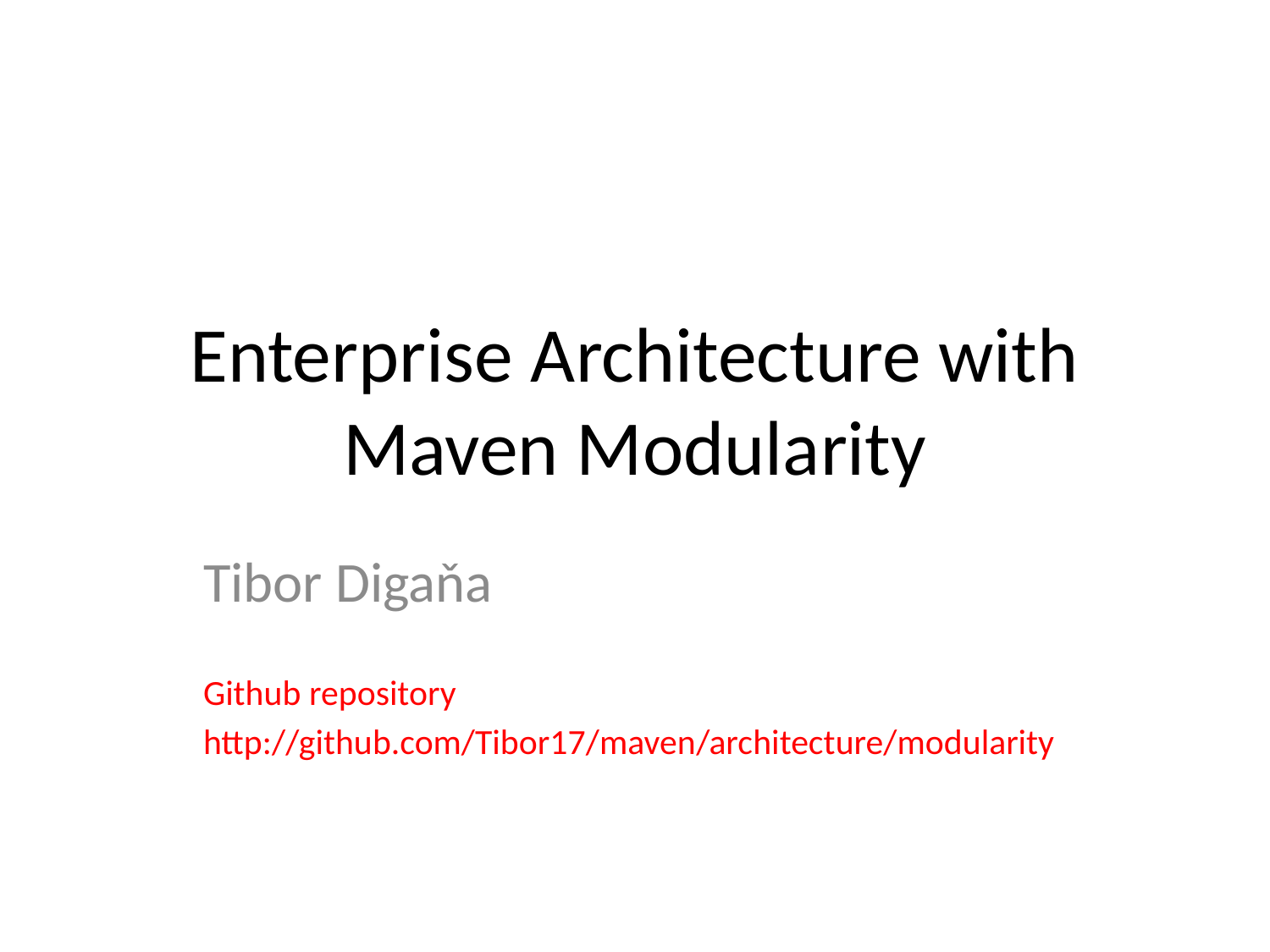

# Enterprise Architecture with Maven Modularity
Tibor Digaňa

Github repository
http://github.com/Tibor17/maven/architecture/modularity